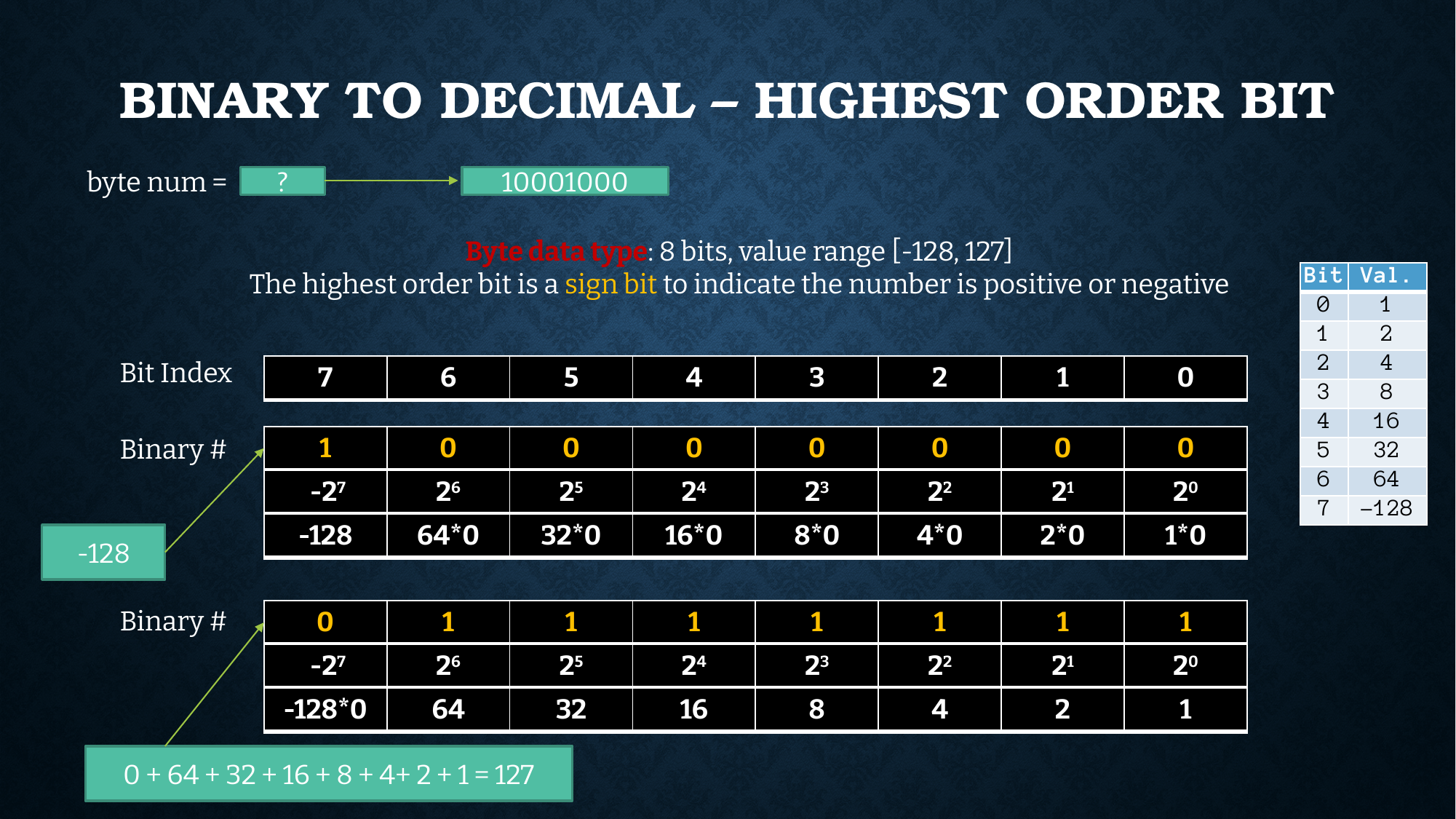

# Binary to decimal – Highest order bit
byte num =
?
10001000
Byte data type: 8 bits, value range [-128, 127]
The highest order bit is a sign bit to indicate the number is positive or negative
| Bit | Val. |
| --- | --- |
| 0 | 1 |
| 1 | 2 |
| 2 | 4 |
| 3 | 8 |
| 4 | 16 |
| 5 | 32 |
| 6 | 64 |
| 7 | -128 |
Bit Index
| 7 | 6 | 5 | 4 | 3 | 2 | 1 | 0 |
| --- | --- | --- | --- | --- | --- | --- | --- |
Binary #
| 1 | 0 | 0 | 0 | 0 | 0 | 0 | 0 |
| --- | --- | --- | --- | --- | --- | --- | --- |
| -27 | 26 | 25 | 24 | 23 | 22 | 21 | 20 |
| --- | --- | --- | --- | --- | --- | --- | --- |
| -128 | 64\*0 | 32\*0 | 16\*0 | 8\*0 | 4\*0 | 2\*0 | 1\*0 |
| --- | --- | --- | --- | --- | --- | --- | --- |
-128
Binary #
| 0 | 1 | 1 | 1 | 1 | 1 | 1 | 1 |
| --- | --- | --- | --- | --- | --- | --- | --- |
| -27 | 26 | 25 | 24 | 23 | 22 | 21 | 20 |
| --- | --- | --- | --- | --- | --- | --- | --- |
| -128\*0 | 64 | 32 | 16 | 8 | 4 | 2 | 1 |
| --- | --- | --- | --- | --- | --- | --- | --- |
0 + 64 + 32 + 16 + 8 + 4+ 2 + 1 = 127